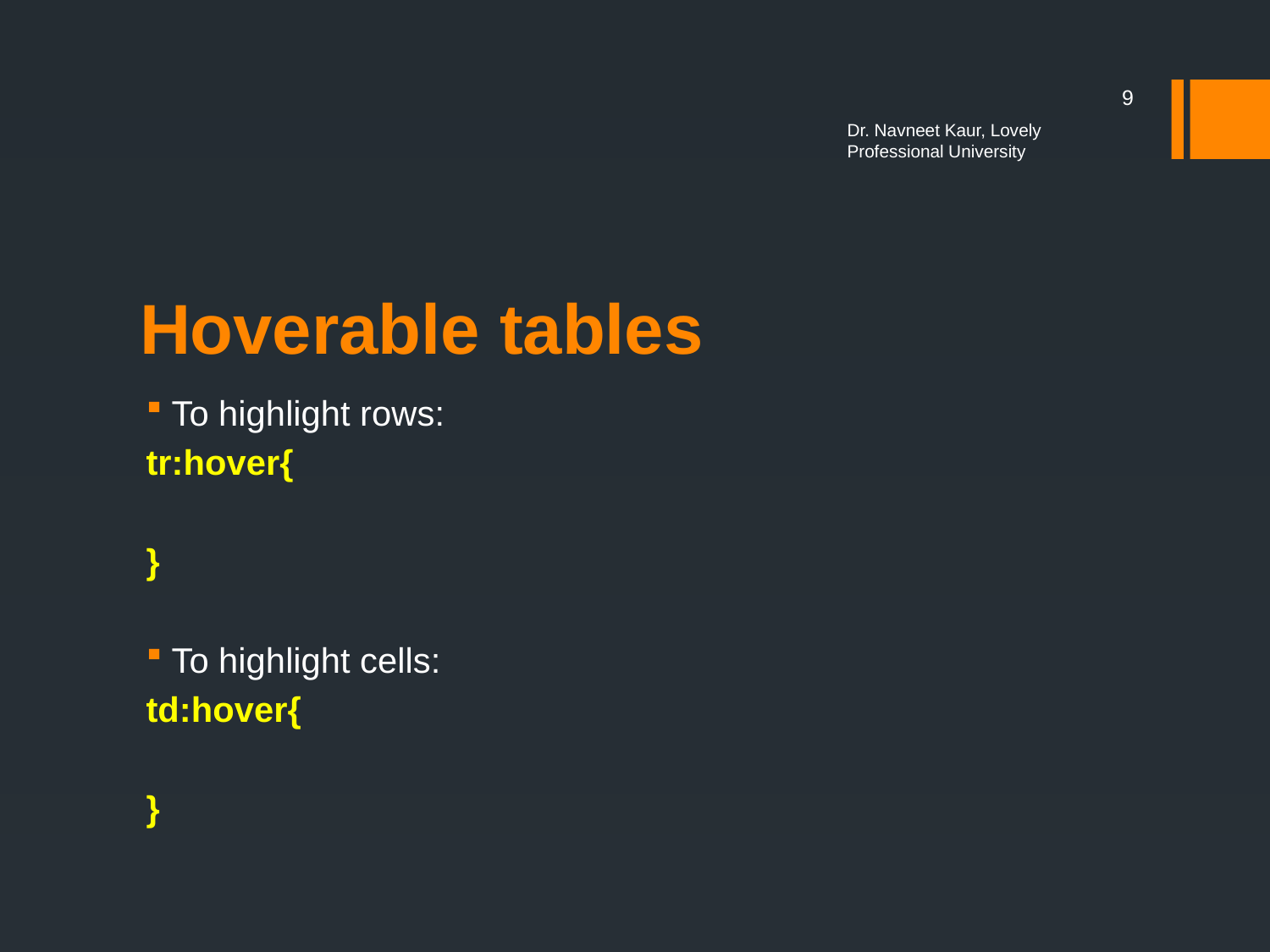

9
Dr. Navneet Kaur, Lovely Professional University
# Hoverable tables
To highlight rows:
tr:hover{

}

To highlight cells:
td:hover{

}